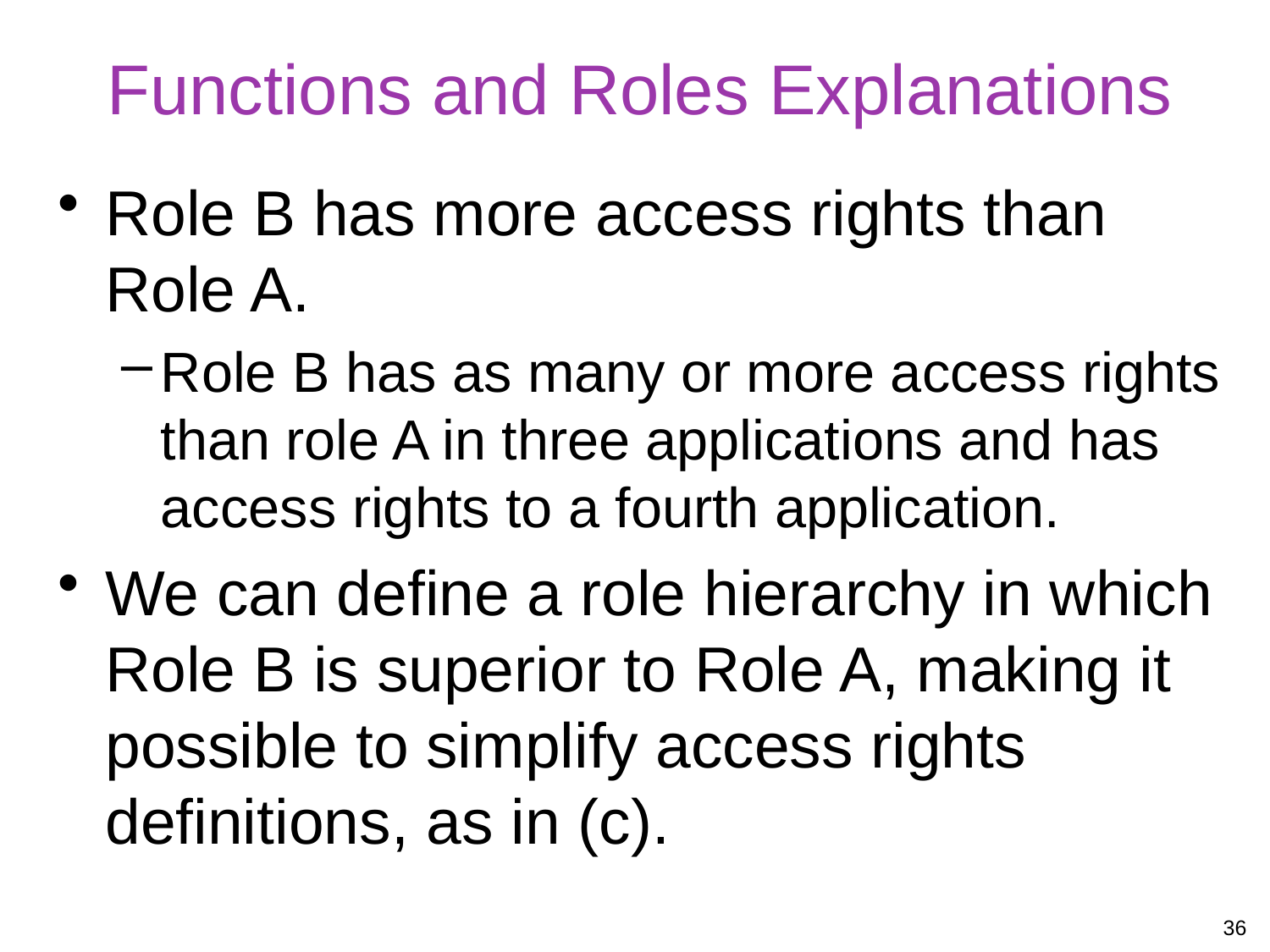

# Functions and Roles Explanations
Role B has more access rights than Role A.
Role B has as many or more access rights than role A in three applications and has access rights to a fourth application.
We can define a role hierarchy in which Role B is superior to Role A, making it possible to simplify access rights definitions, as in (c).

36